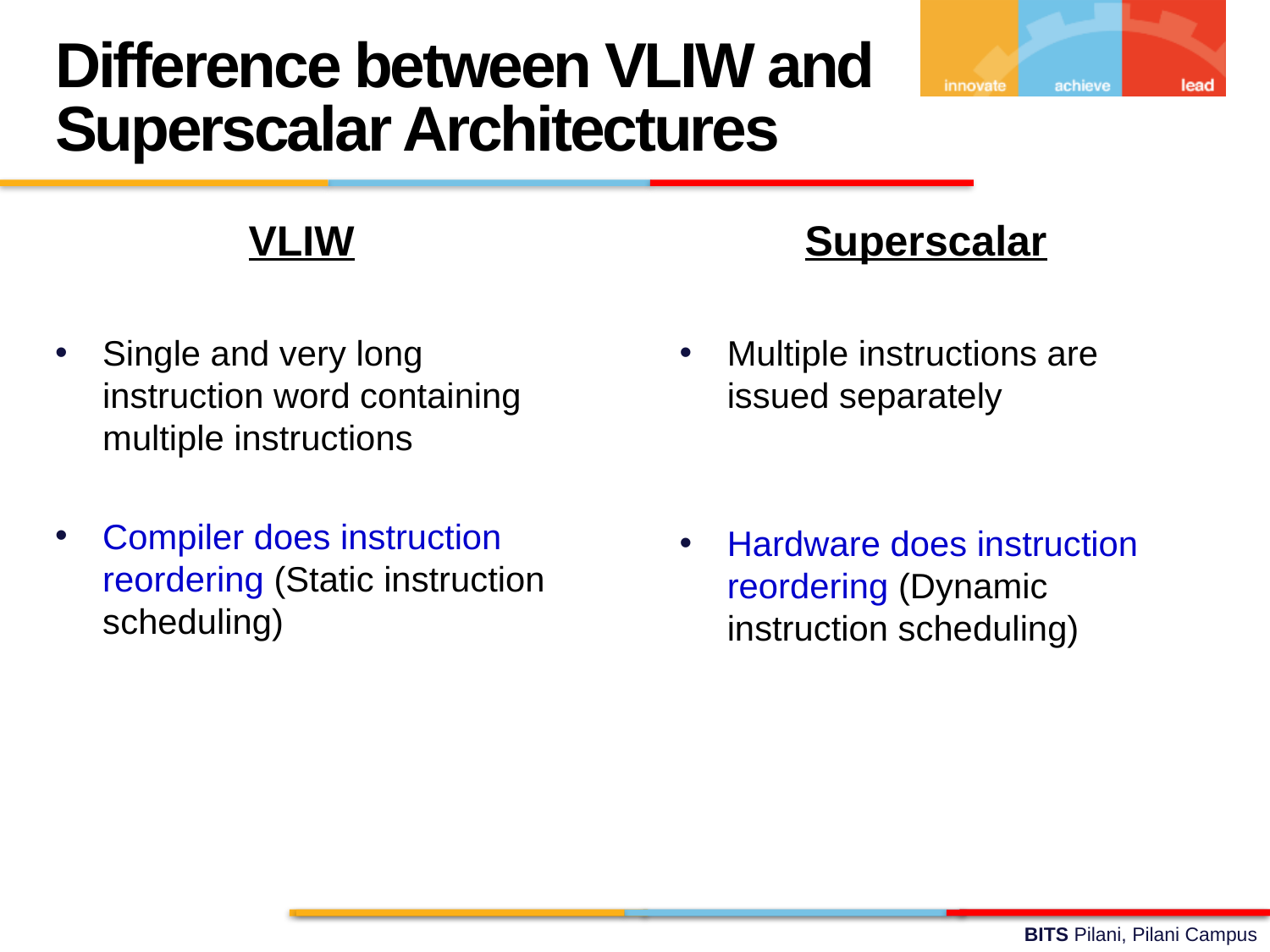

Difference between VLIW and Superscalar Architectures
VLIW

Single and very long instruction word containing multiple instructions

Compiler does instruction reordering (Static instruction scheduling)
Superscalar

Multiple instructions are issued separately

Hardware does instruction reordering (Dynamic instruction scheduling)